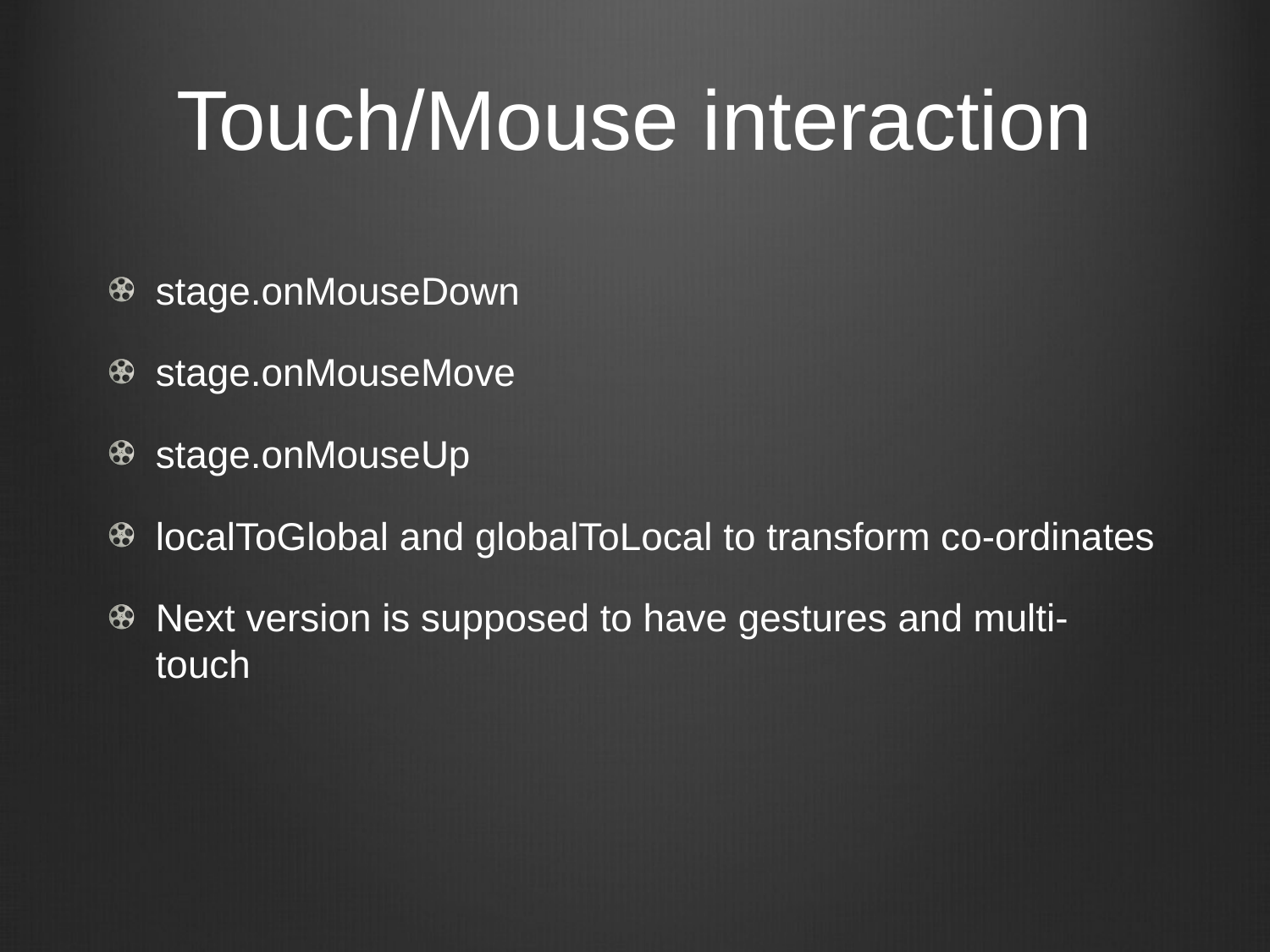

# Touch/Mouse interaction
stage.onMouseDown
stage.onMouseMove
stage.onMouseUp
localToGlobal and globalToLocal to transform co-ordinates
Next version is supposed to have gestures and multi-touch